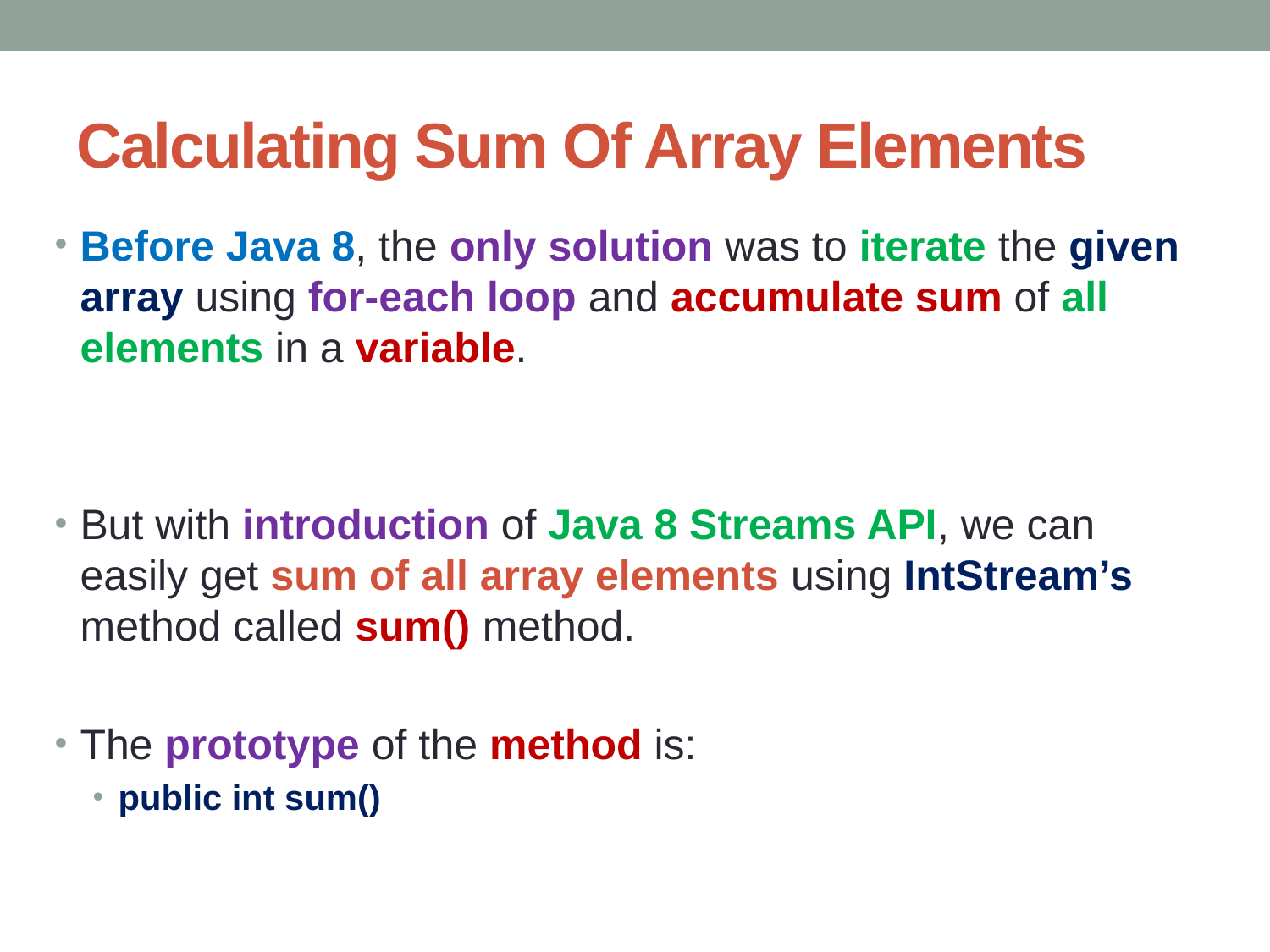

# Calculating Sum Of Array Elements
Before Java 8, the only solution was to iterate the given array using for-each loop and accumulate sum of all elements in a variable.

But with introduction of Java 8 Streams API, we can easily get sum of all array elements using IntStream’s method called sum() method.

The prototype of the method is:
public int sum()